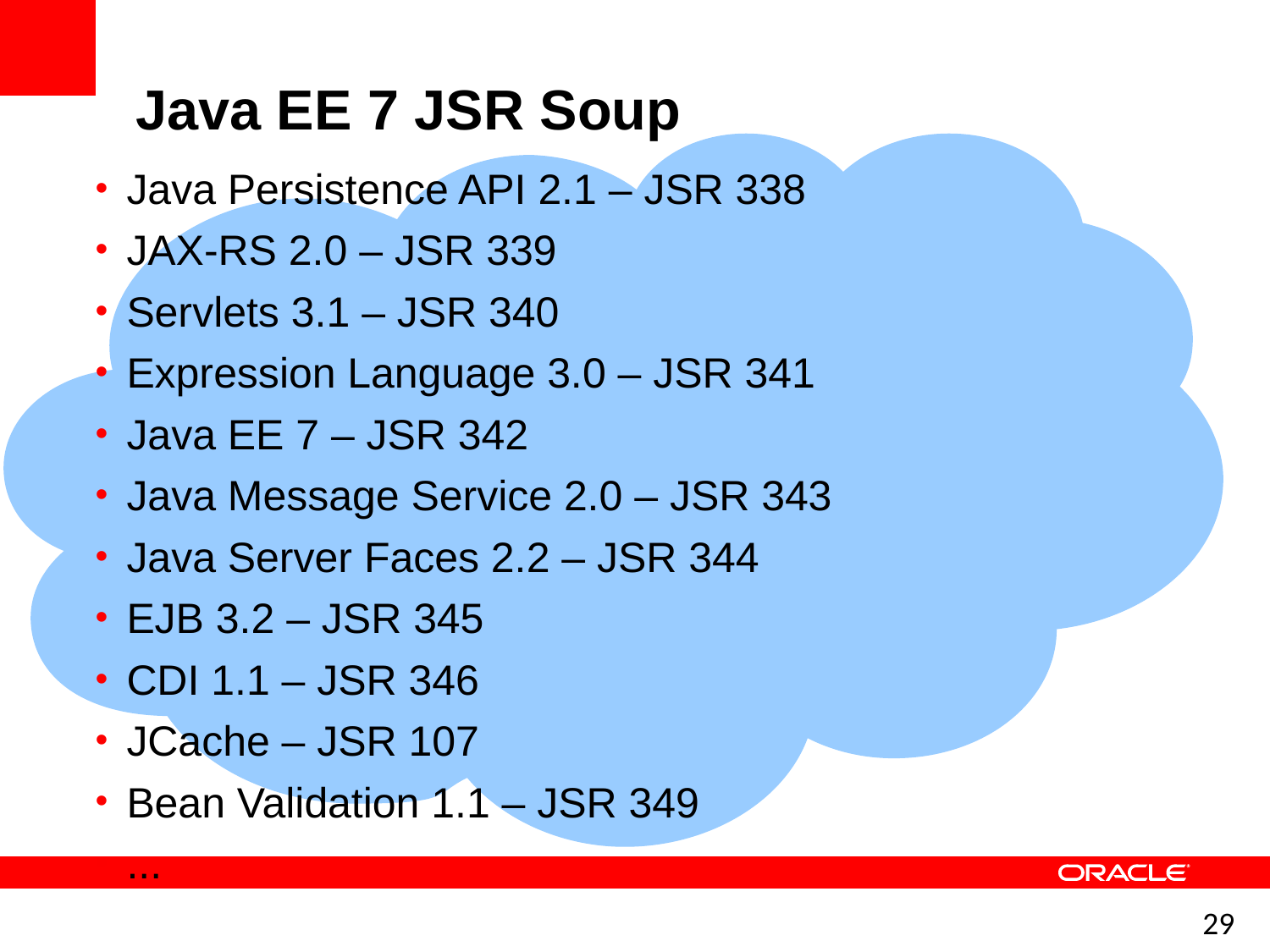

Java EE 7 JSR Soup

Java Persistence API 2.1 – JSR 338
JAX-RS 2.0 – JSR 339
Servlets 3.1 – JSR 340
Expression Language 3.0 – JSR 341
Java EE 7 – JSR 342
Java Message Service 2.0 – JSR 343
Java Server Faces 2.2 – JSR 344
EJB 3.2 – JSR 345
CDI 1.1 – JSR 346
JCache – JSR 107
Bean Validation 1.1 – JSR 349
...